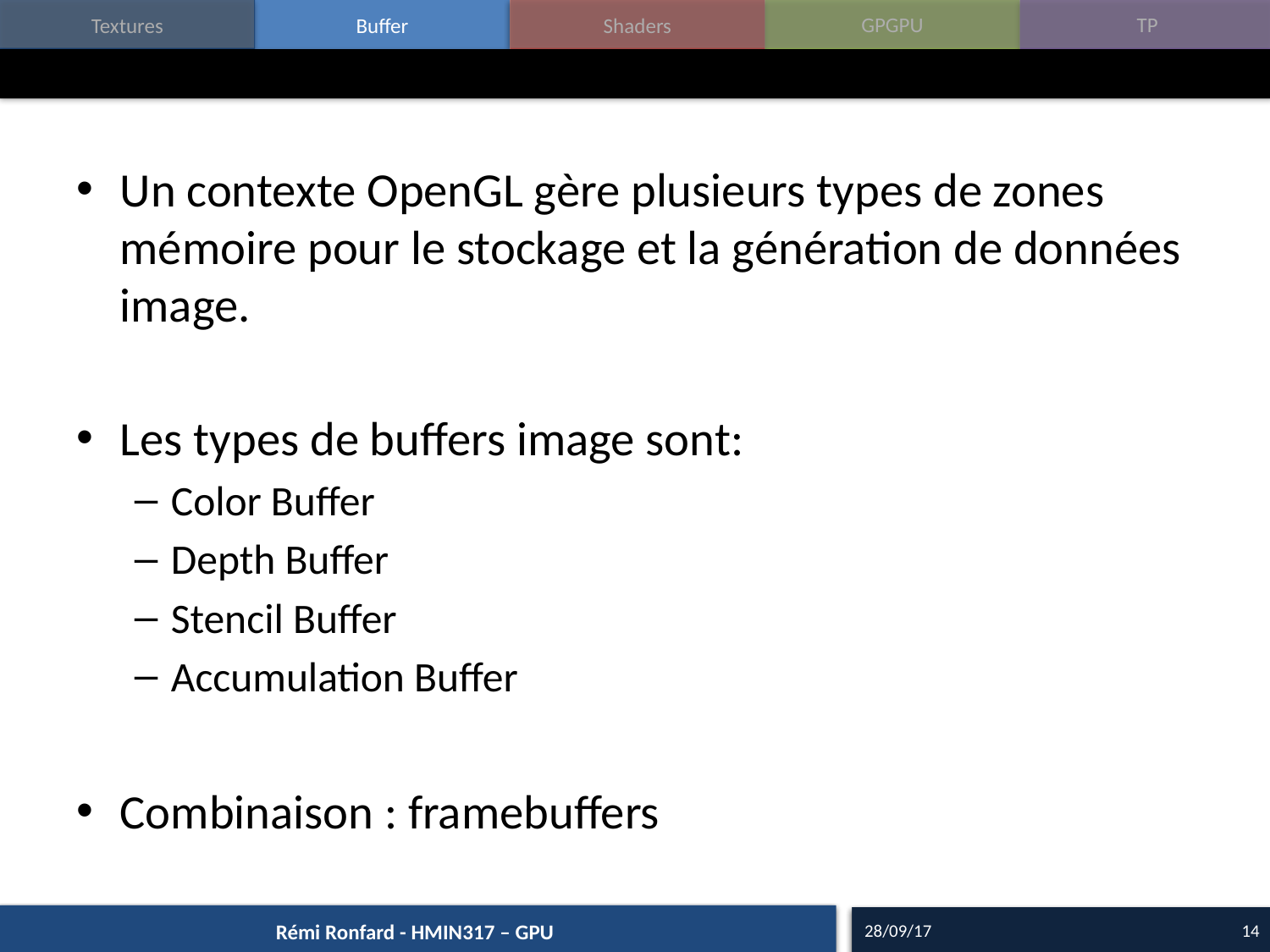

#
Un contexte OpenGL gère plusieurs types de zones mémoire pour le stockage et la génération de données image.

Les types de buffers image sont:
Color Buffer
Depth Buffer
Stencil Buffer
Accumulation Buffer

Combinaison : framebuffers

28/09/17
14
Rémi Ronfard - HMIN317 – GPU